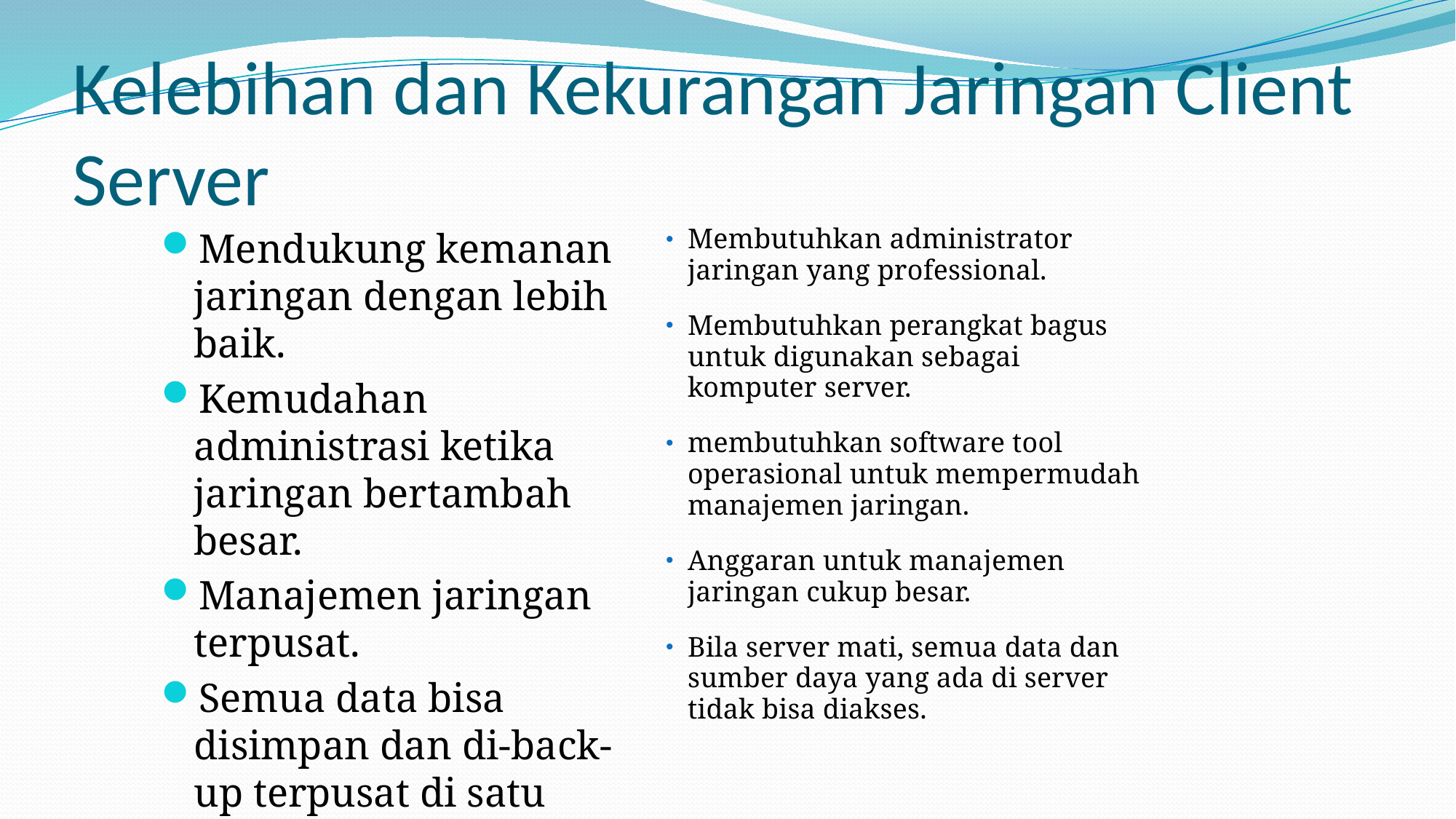

# Kelebihan dan Kekurangan Jaringan Client Server
Mendukung kemanan jaringan dengan lebih baik.
Kemudahan administrasi ketika jaringan bertambah besar.
Manajemen jaringan terpusat.
Semua data bisa disimpan dan di-back-up terpusat di satu lokasi.

Membutuhkan administrator jaringan yang professional.
Membutuhkan perangkat bagus untuk digunakan sebagai komputer server.
membutuhkan software tool operasional untuk mempermudah manajemen jaringan.
Anggaran untuk manajemen jaringan cukup besar.
Bila server mati, semua data dan sumber daya yang ada di server tidak bisa diakses.